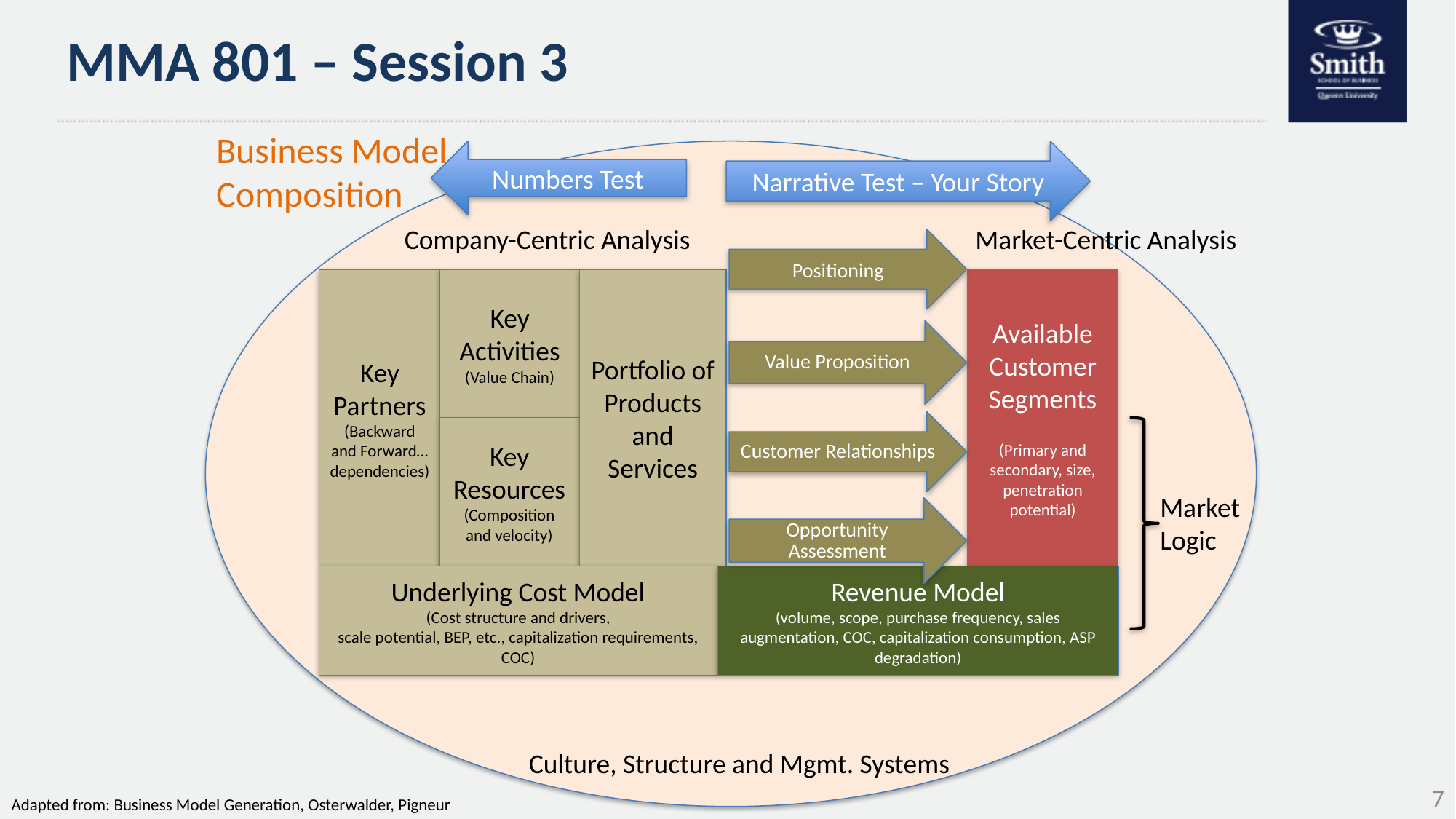

# MMA 801 – Session 3
Business Model
Composition

Numbers Test
Narrative Test – Your Story
Market-Centric Analysis
Company-Centric Analysis
Positioning
Key Partners
(Backward and Forward… dependencies)
Portfolio of Products and Services
Available Customer Segments

(Primary and secondary, size, penetration potential)
Key Activities
(Value Chain)
Value Proposition
Customer Relationships

Key Resources
(Composition and velocity)
Market Logic
Opportunity Assessment
Underlying Cost Model
(Cost structure and drivers,
scale potential, BEP, etc., capitalization requirements, COC)
Revenue Model
(volume, scope, purchase frequency, sales augmentation, COC, capitalization consumption, ASP degradation)
Culture, Structure and Mgmt. Systems
7
Adapted from: Business Model Generation, Osterwalder, Pigneur